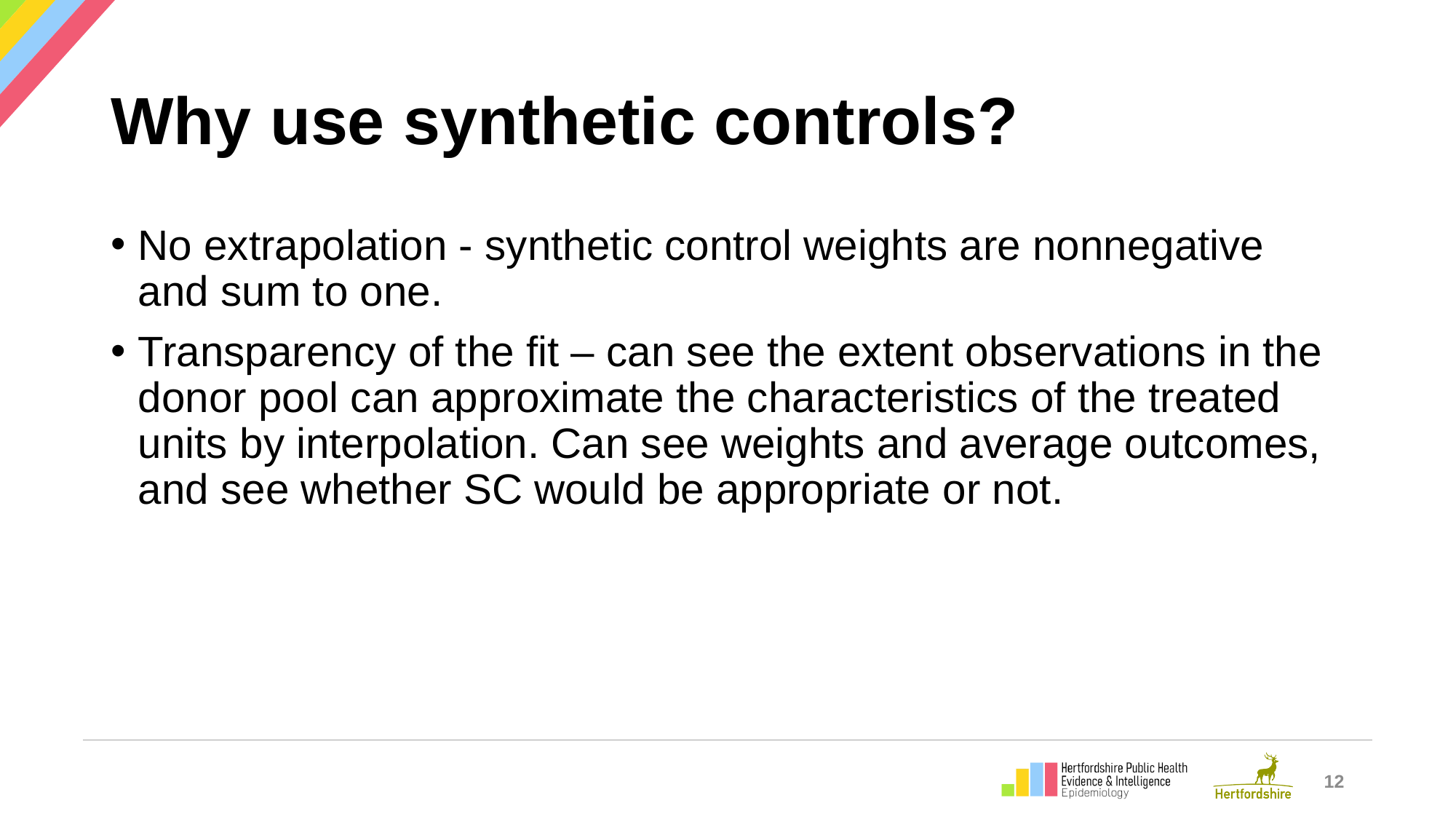

# Why use synthetic controls?
No extrapolation - synthetic control weights are nonnegative and sum to one.
Transparency of the fit – can see the extent observations in the donor pool can approximate the characteristics of the treated units by interpolation. Can see weights and average outcomes, and see whether SC would be appropriate or not.
12